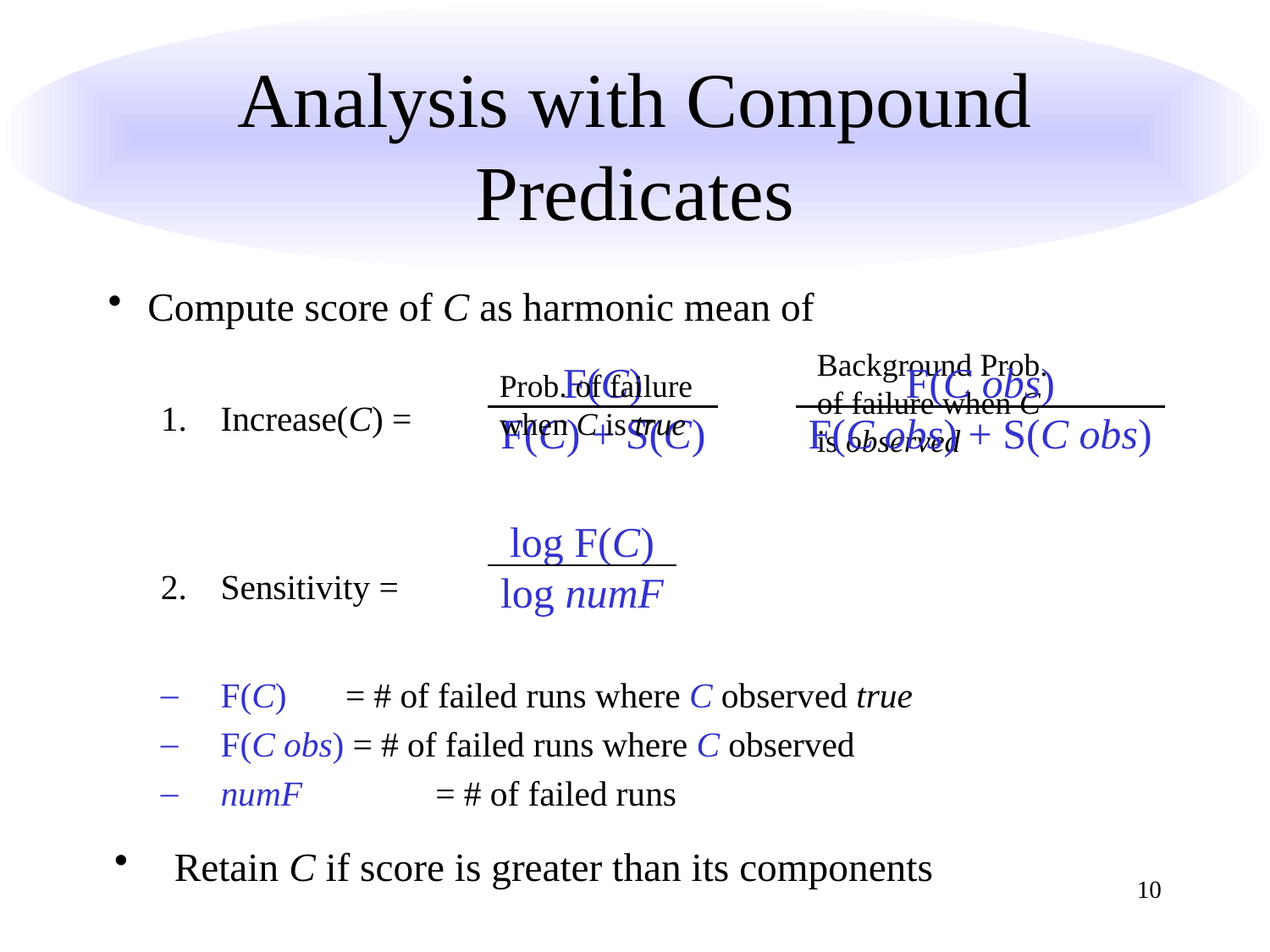

# Analysis with Compound Predicates
Compute score of C as harmonic mean of

Increase(C) =                         −

Sensitivity =

F(C)	    = # of failed runs where C observed true
F(C obs) = # of failed runs where C observed
numF 	    = # of failed runs
Retain C if score is greater than its components

Background Prob. of failure when C is observed
F(C)
F(C) + S(C)
F(C obs)
F(C obs) + S(C obs)
Prob. of failure when C is true
log F(C)
log numF
10